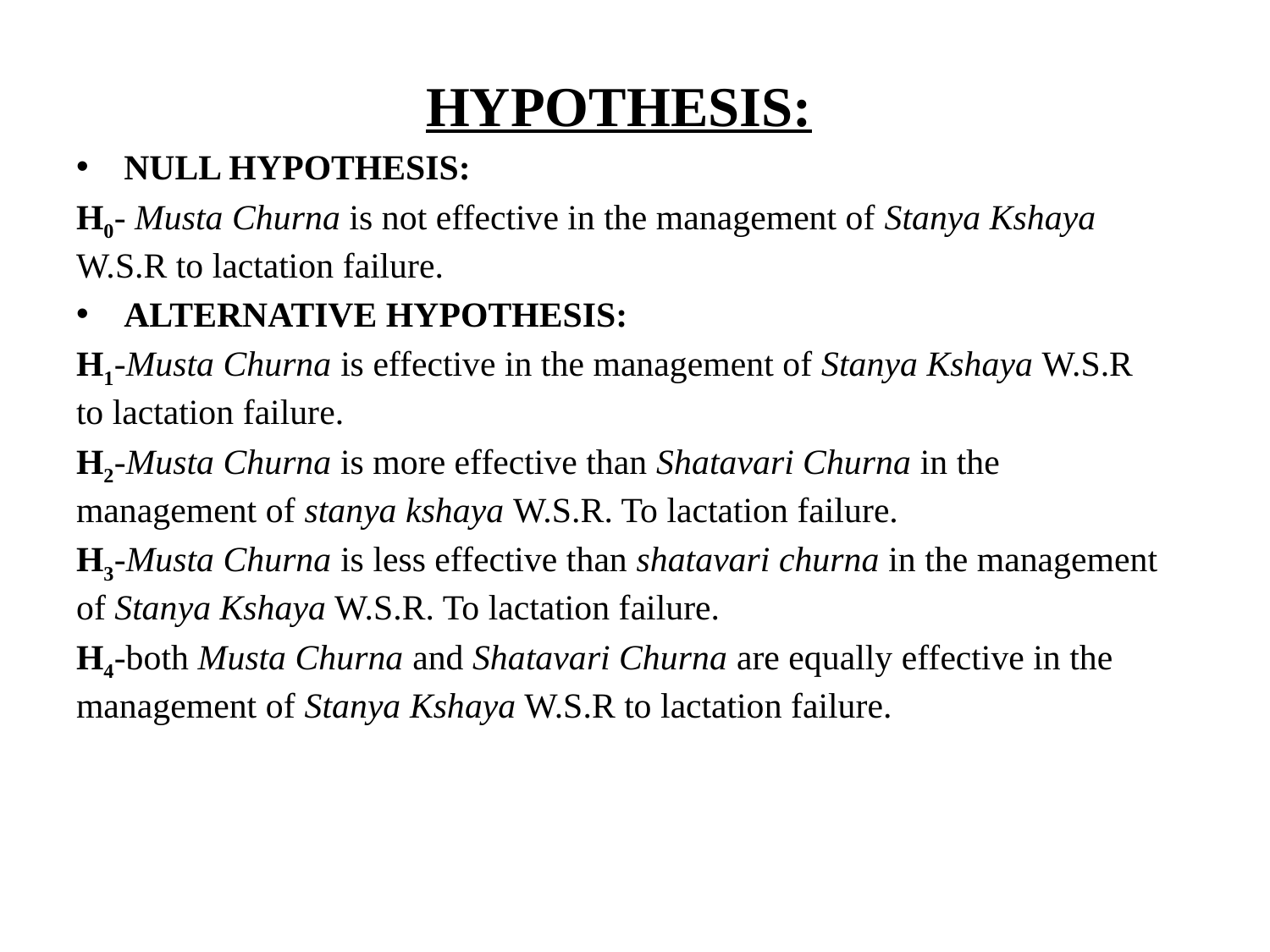

HYPOTHESIS:
NULL HYPOTHESIS:
H0- Musta Churna is not effective in the management of Stanya Kshaya W.S.R to lactation failure.
ALTERNATIVE HYPOTHESIS:
H1-Musta Churna is effective in the management of Stanya Kshaya W.S.R to lactation failure.
H2-Musta Churna is more effective than Shatavari Churna in the management of stanya kshaya W.S.R. To lactation failure.
H3-Musta Churna is less effective than shatavari churna in the management of Stanya Kshaya W.S.R. To lactation failure.
H4-both Musta Churna and Shatavari Churna are equally effective in the management of Stanya Kshaya W.S.R to lactation failure.